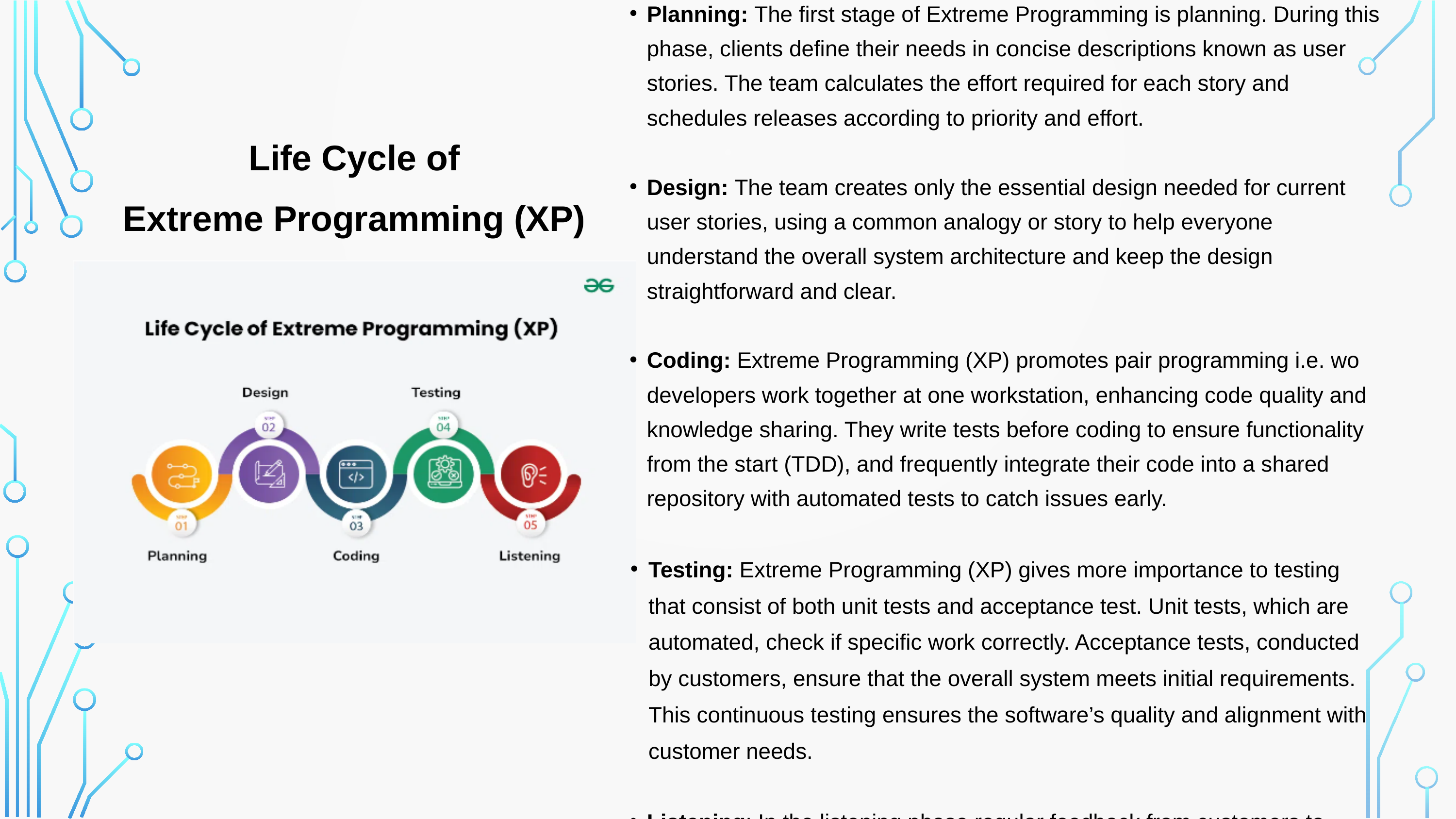

Planning: The first stage of Extreme Programming is planning. During this phase, clients define their needs in concise descriptions known as user stories. The team calculates the effort required for each story and schedules releases according to priority and effort.

Design: The team creates only the essential design needed for current user stories, using a common analogy or story to help everyone understand the overall system architecture and keep the design straightforward and clear.

Coding: Extreme Programming (XP) promotes pair programming i.e. wo developers work together at one workstation, enhancing code quality and knowledge sharing. They write tests before coding to ensure functionality from the start (TDD), and frequently integrate their code into a shared repository with automated tests to catch issues early.

Testing: Extreme Programming (XP) gives more importance to testing that consist of both unit tests and acceptance test. Unit tests, which are automated, check if specific work correctly. Acceptance tests, conducted by customers, ensure that the overall system meets initial requirements. This continuous testing ensures the software’s quality and alignment with customer needs.

Listening: In the listening phase regular feedback from customers to ensure the product meets their needs and to adapt to any changes.
Life Cycle of
Extreme Programming (XP)